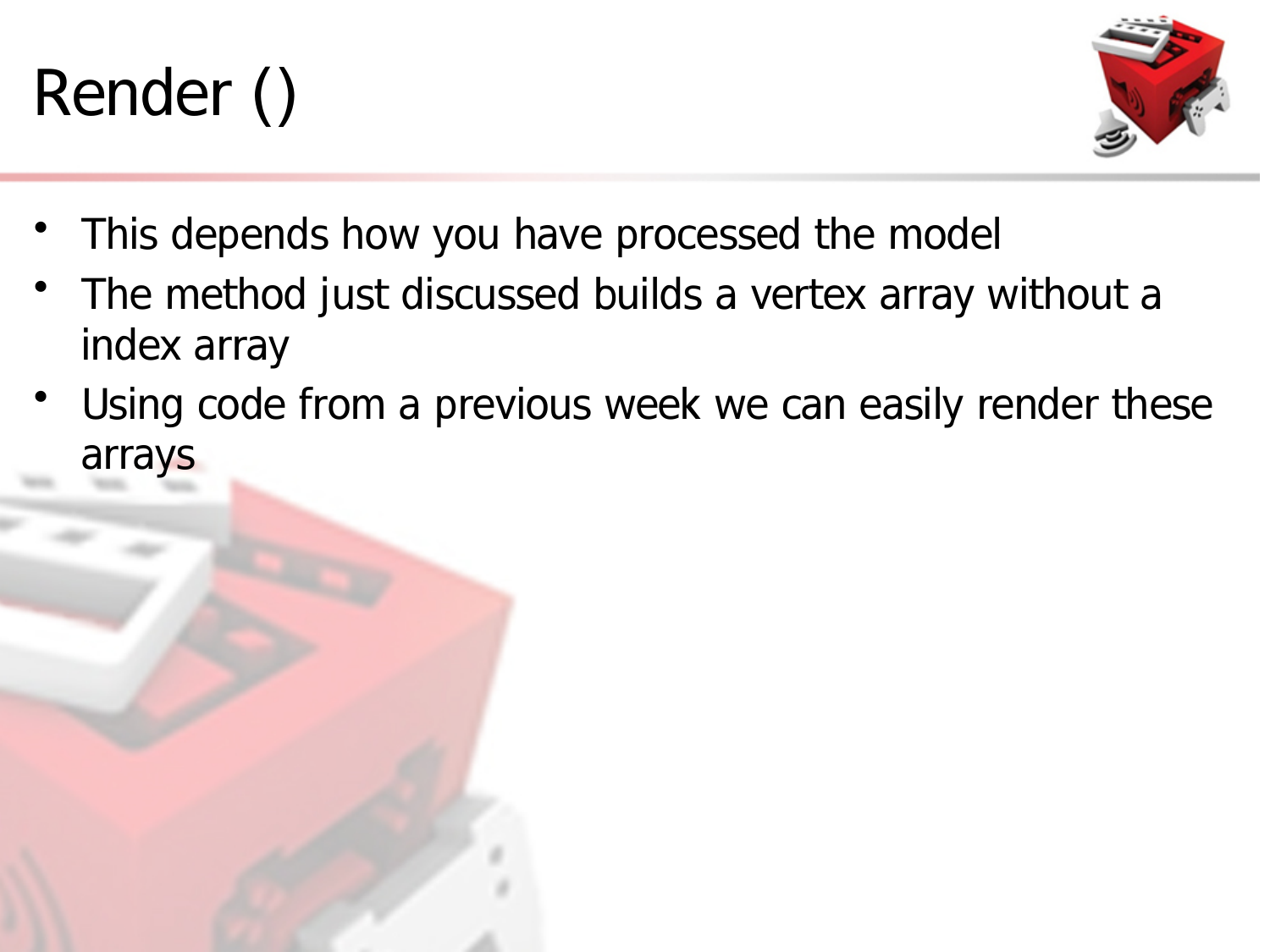

# Render ()
This depends how you have processed the model
The method just discussed builds a vertex array without a index array
Using code from a previous week we can easily render these arrays